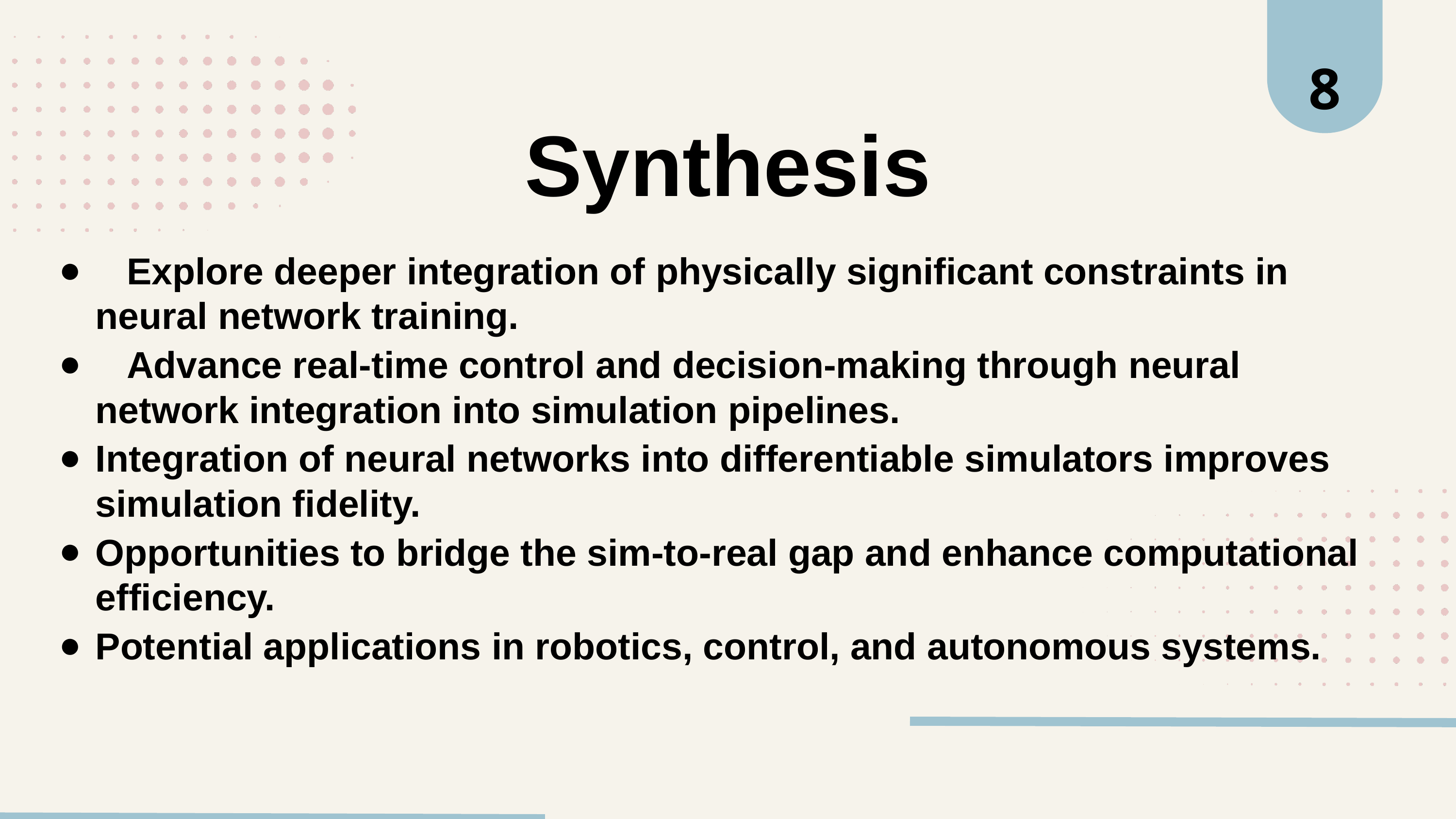

8

Synthesis

   Explore deeper integration of physically significant constraints in neural network training.
   Advance real-time control and decision-making through neural network integration into simulation pipelines.
Integration of neural networks into differentiable simulators improves simulation fidelity.
Opportunities to bridge the sim-to-real gap and enhance computational efficiency.
Potential applications in robotics, control, and autonomous systems.